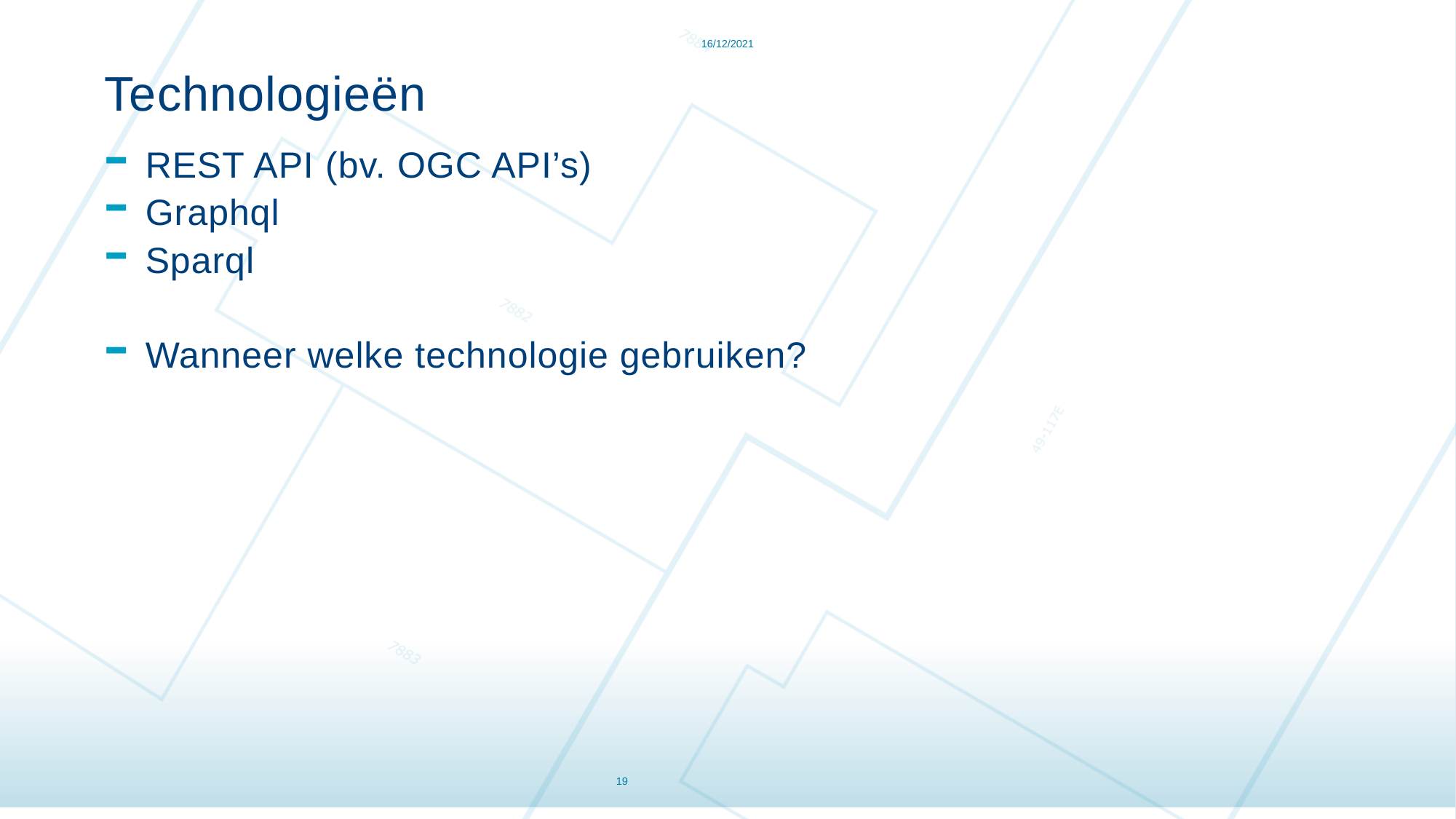

16/12/2021
Technologieën
REST API (bv. OGC API’s)
Graphql
Sparql

Wanneer welke technologie gebruiken?
#

19